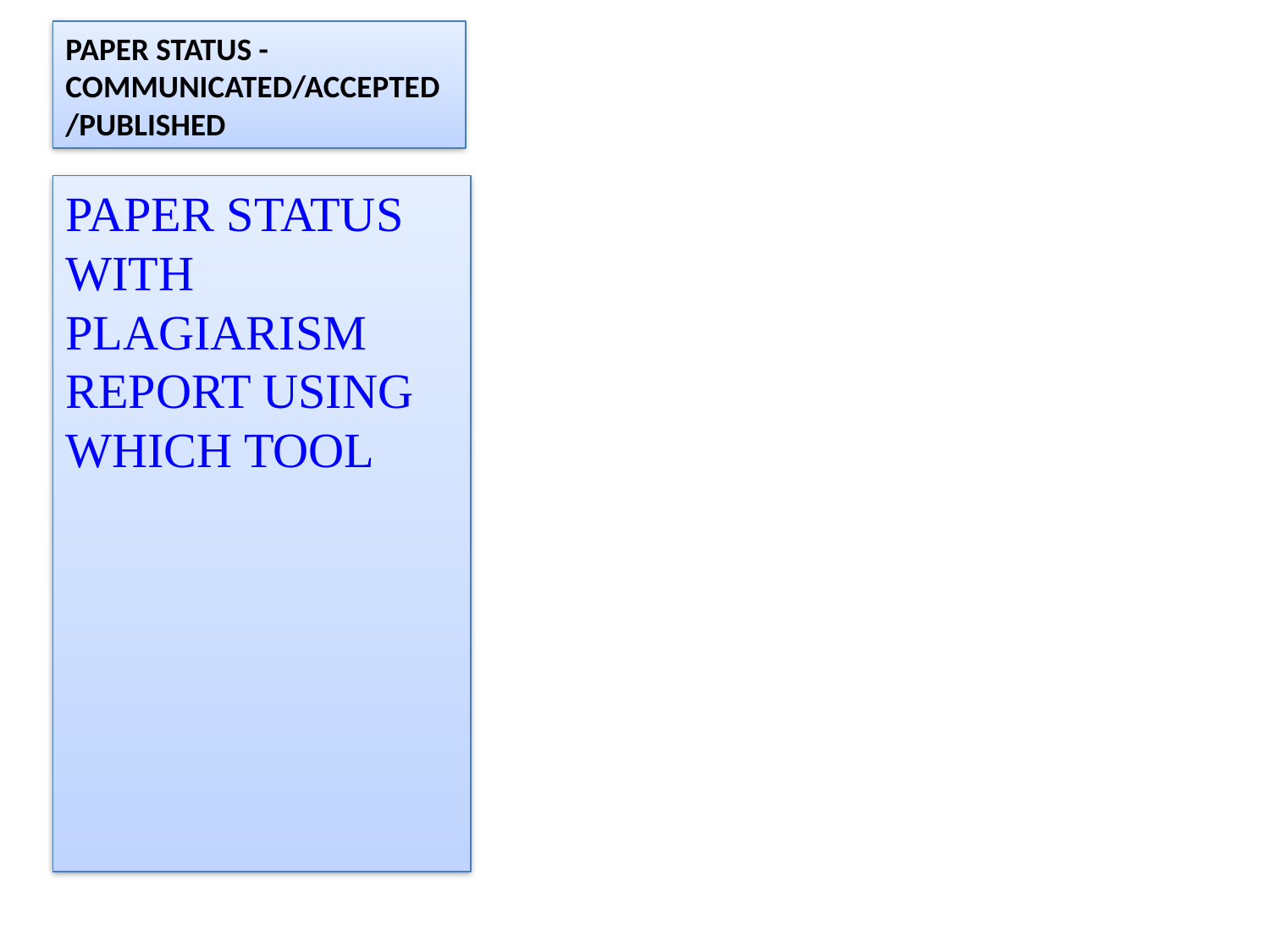

# PAPER STATUS -  COMMUNICATED/ACCEPTED/PUBLISHED

PAPER STATUS WITH PLAGIARISM REPORT USING WHICH TOOL